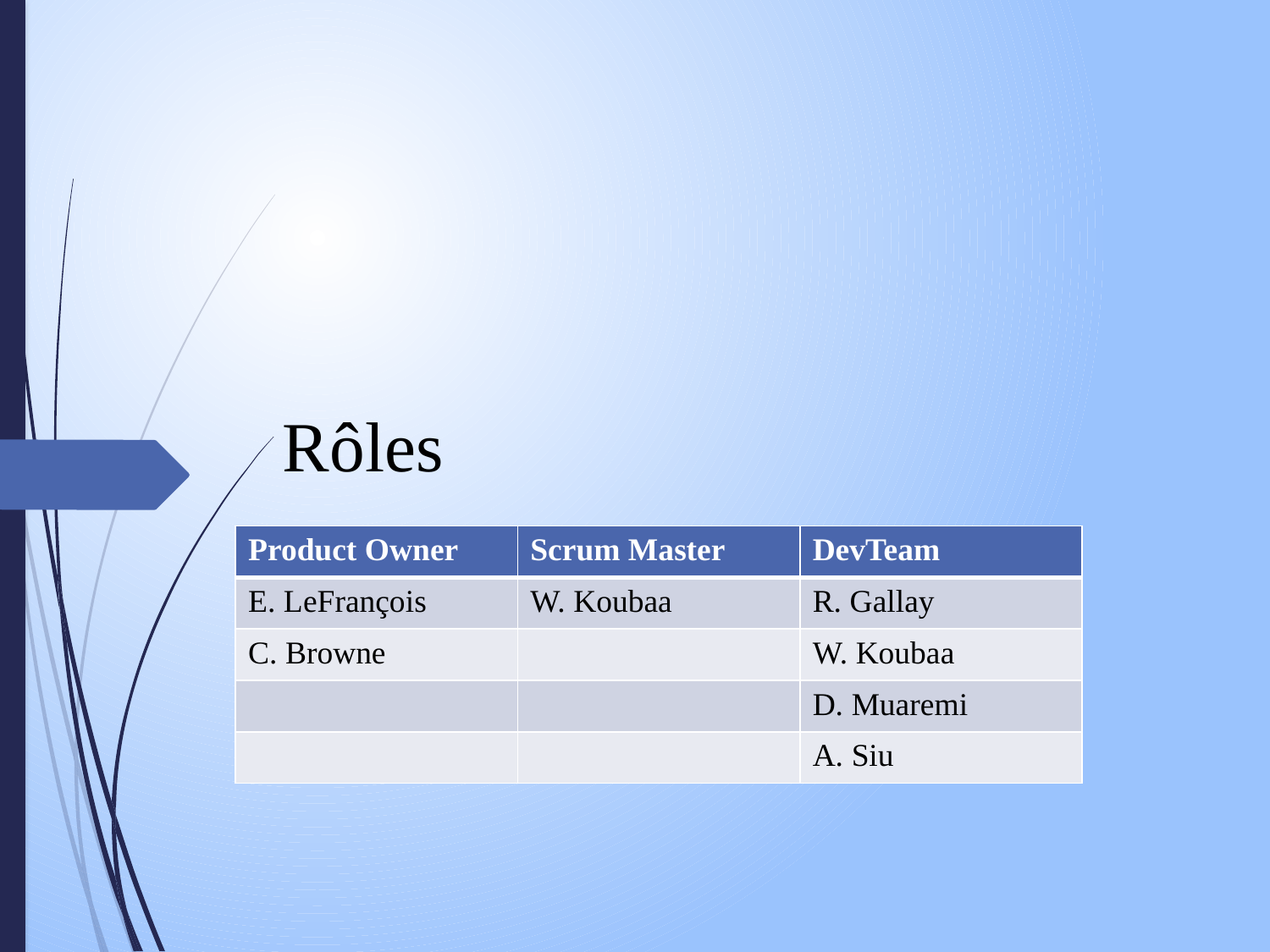

# Rôles

| Product Owner | Scrum Master | DevTeam |
| --- | --- | --- |
| E. LeFrançois | W. Koubaa | R. Gallay |
| C. Browne |  | W. Koubaa |
|  |  | D. Muaremi |
|  |  | A. Siu |